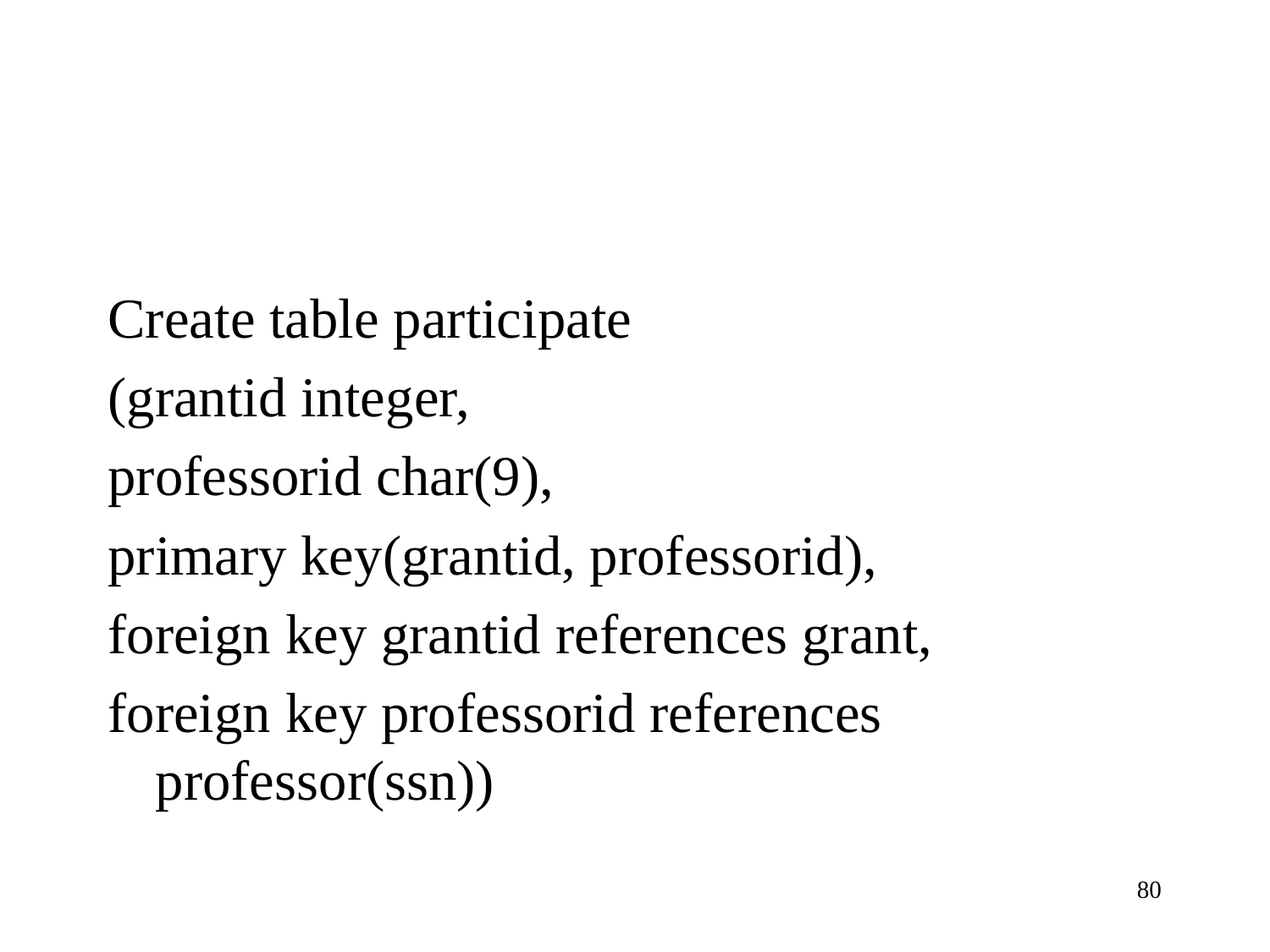

#
Create table participate
(grantid integer,
professorid char(9),
primary key(grantid, professorid),
foreign key grantid references grant,
foreign key professorid references professor(ssn))
80